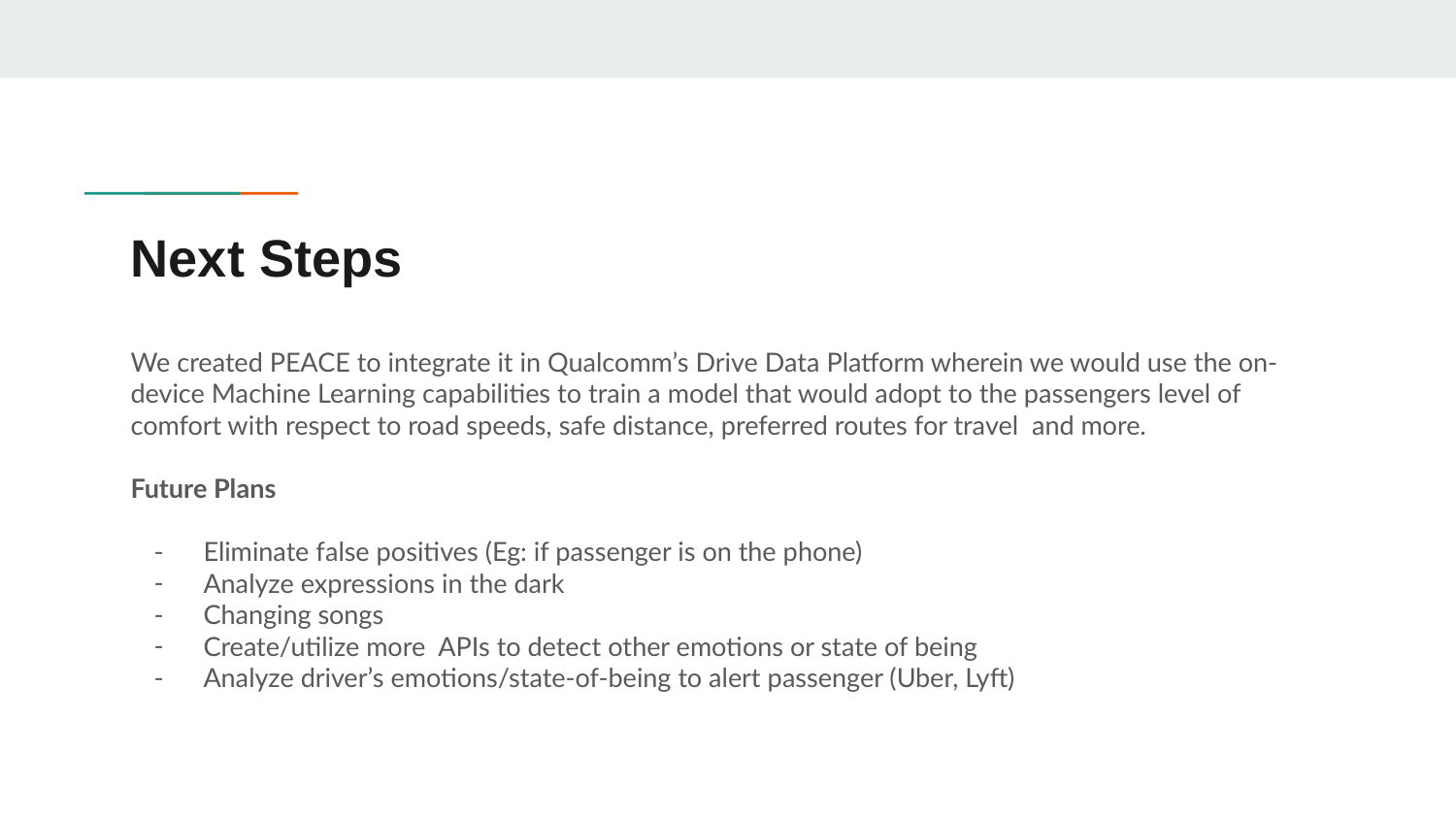

# Next Steps
We created PEACE to integrate it in Qualcomm’s Drive Data Platform wherein we would use the on-device Machine Learning capabilities to train a model that would adopt to the passengers level of comfort with respect to road speeds, safe distance, preferred routes for travel  and more.
Future Plans
Eliminate false positives (Eg: if passenger is on the phone)
Analyze expressions in the dark
Changing songs
Create/utilize more  APIs to detect other emotions or state of being
Analyze driver’s emotions/state-of-being to alert passenger (Uber, Lyft)